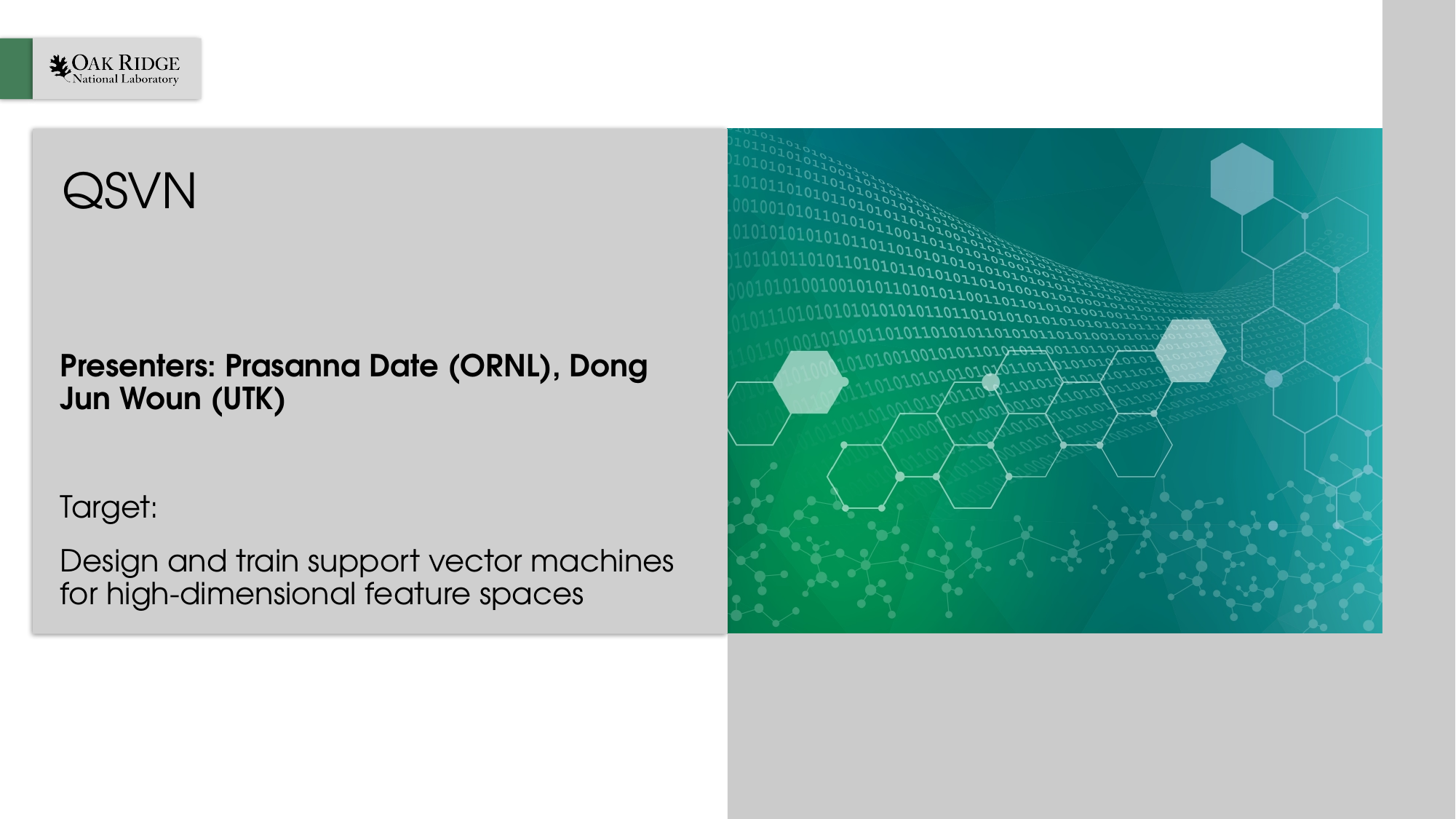

# QSVN
Presenters: Prasanna Date (ORNL), Dong Jun Woun (UTK)

Target:
Design and train support vector machines for high-dimensional feature spaces